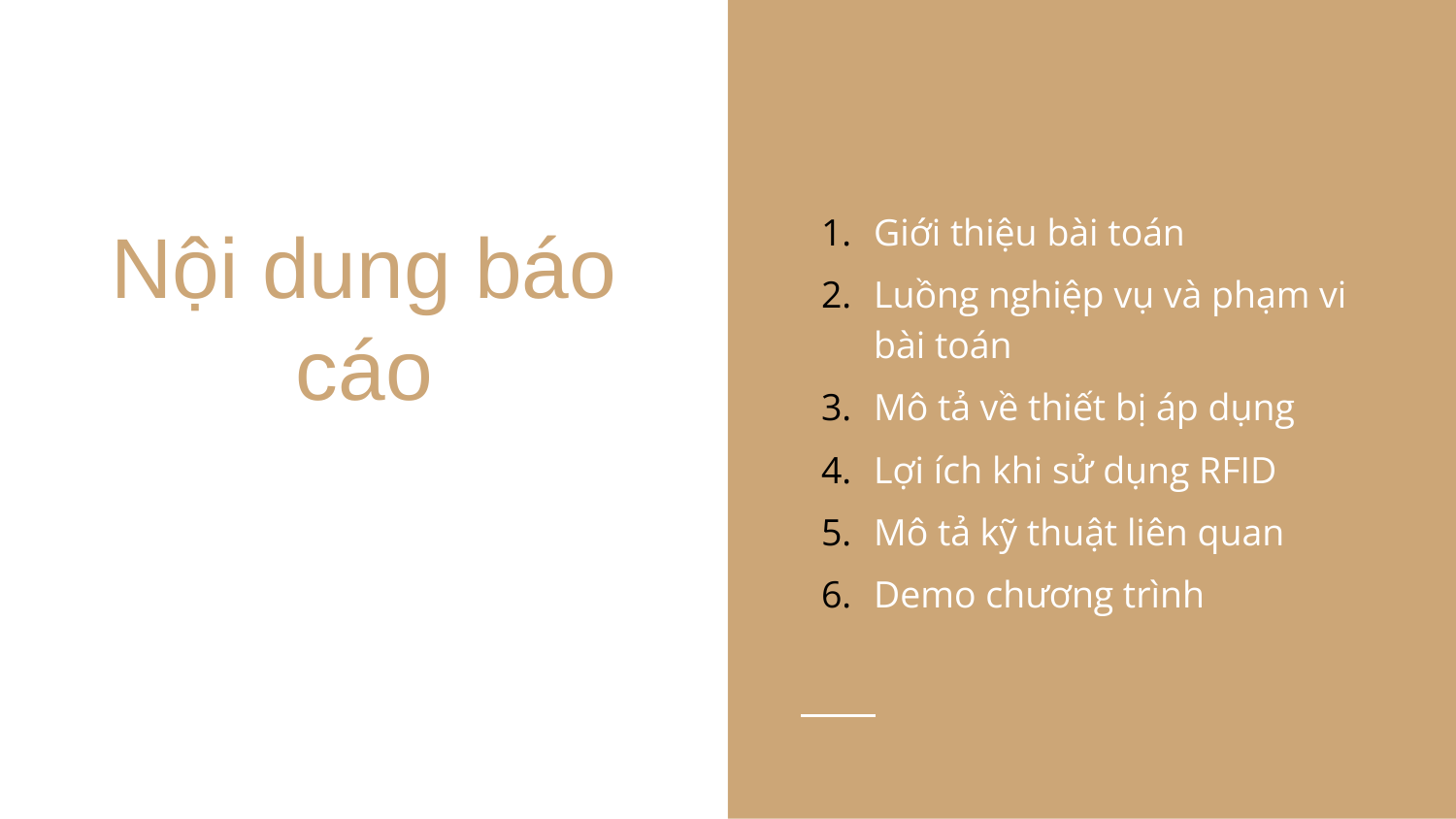

Giới thiệu bài toán
Luồng nghiệp vụ và phạm vi bài toán
Mô tả về thiết bị áp dụng
Lợi ích khi sử dụng RFID
Mô tả kỹ thuật liên quan
Demo chương trình
# Nội dung báo cáo